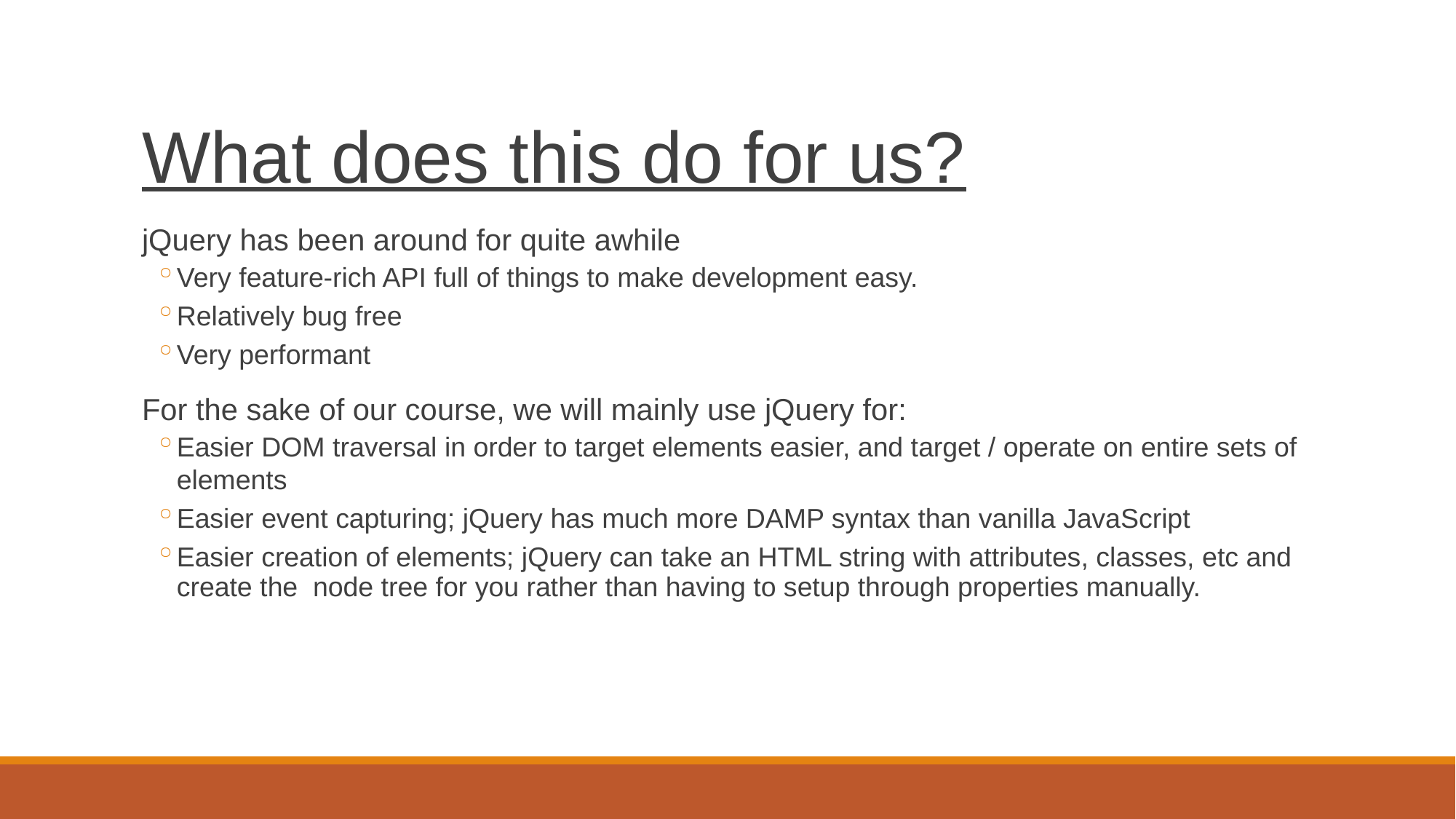

# What does this do for us?
jQuery has been around for quite awhile
Very feature-rich API full of things to make development easy.
Relatively bug free
Very performant
For the sake of our course, we will mainly use jQuery for:
Easier DOM traversal in order to target elements easier, and target / operate on entire sets of elements
Easier event capturing; jQuery has much more DAMP syntax than vanilla JavaScript
Easier creation of elements; jQuery can take an HTML string with attributes, classes, etc and create the  node tree for you rather than having to setup through properties manually.